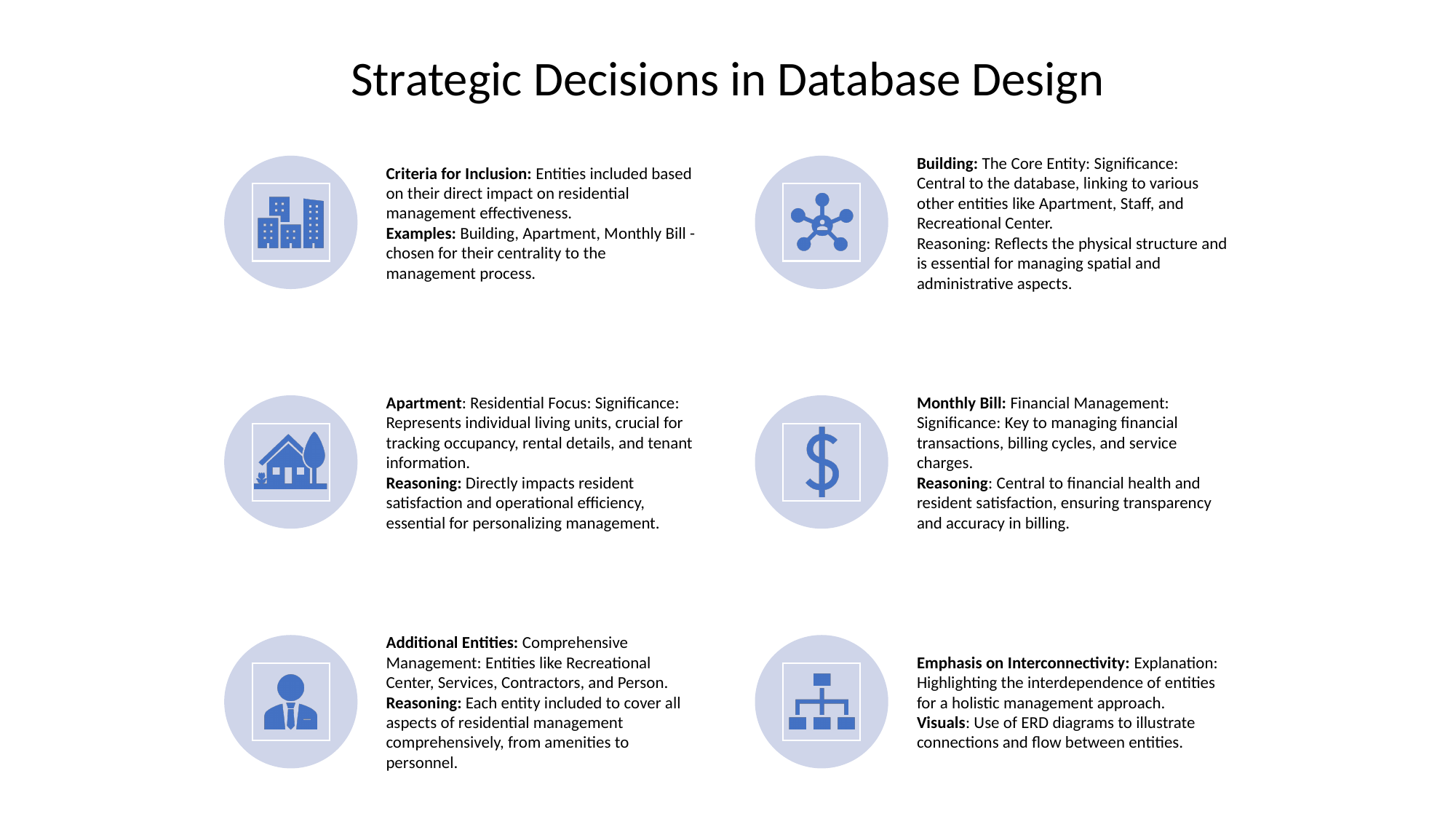

# Strategic Decisions in Database Design
Criteria for Inclusion: Entities included based on their direct impact on residential management effectiveness.
Examples: Building, Apartment, Monthly Bill - chosen for their centrality to the management process.
Building: The Core Entity: Significance: Central to the database, linking to various other entities like Apartment, Staff, and Recreational Center.
Reasoning: Reflects the physical structure and is essential for managing spatial and administrative aspects.
Apartment: Residential Focus: Significance: Represents individual living units, crucial for tracking occupancy, rental details, and tenant information.
Reasoning: Directly impacts resident satisfaction and operational efficiency, essential for personalizing management.
Monthly Bill: Financial Management: Significance: Key to managing financial transactions, billing cycles, and service charges.
Reasoning: Central to financial health and resident satisfaction, ensuring transparency and accuracy in billing.
Additional Entities: Comprehensive Management: Entities like Recreational Center, Services, Contractors, and Person.
Reasoning: Each entity included to cover all aspects of residential management comprehensively, from amenities to personnel.
Emphasis on Interconnectivity: Explanation: Highlighting the interdependence of entities for a holistic management approach.
Visuals: Use of ERD diagrams to illustrate connections and flow between entities.